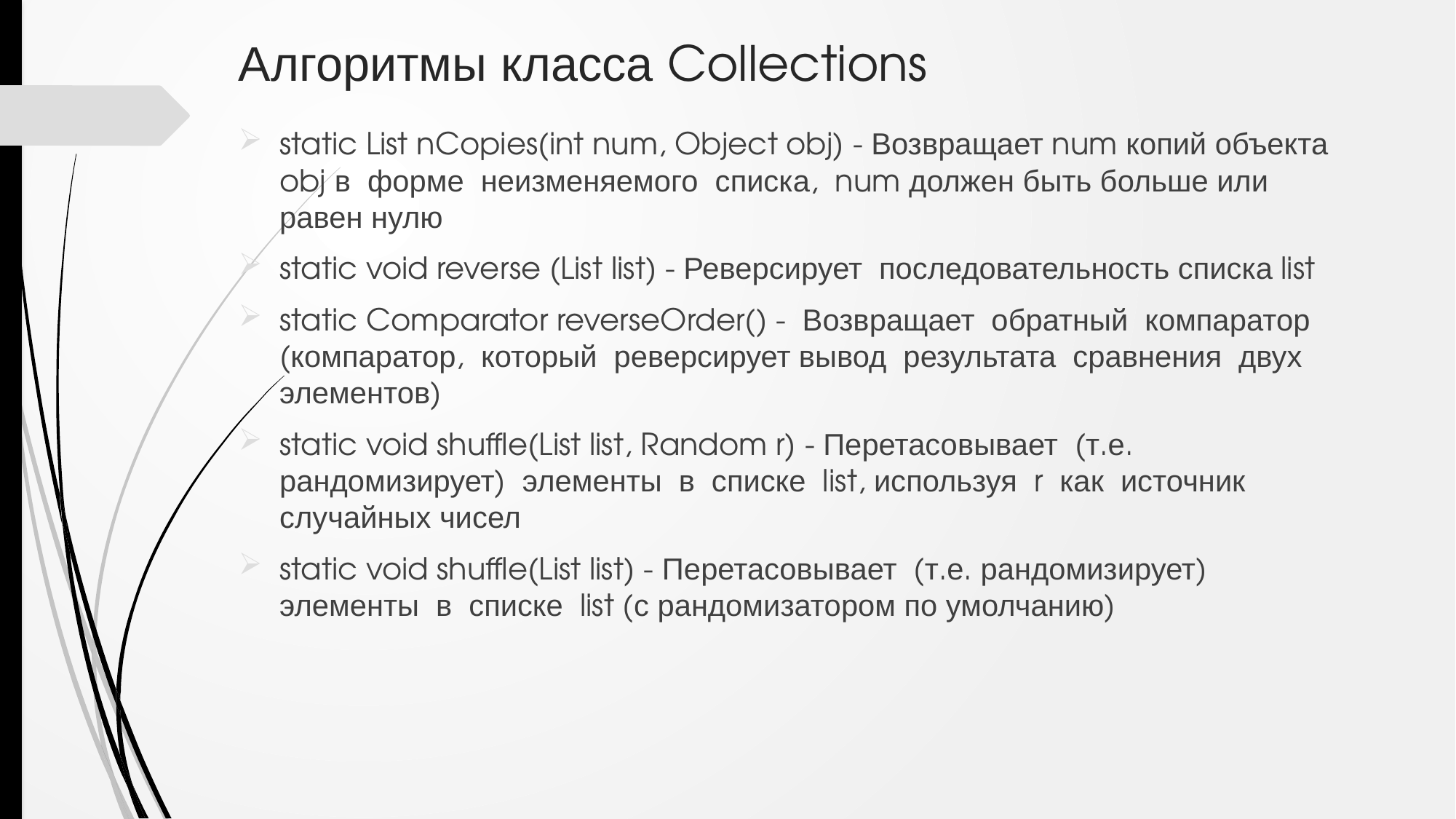

# Алгоритмы класса Collections
static List nCopies(int num, Object obj) - Возвращает num копий объекта obj в  форме  неизменяемого  списка,  num должен быть больше или равен нулю
static void reverse (List list) - Реверсирует  последовательность списка list
static Comparator reverseOrder() -  Возвращает  обратный  компаратор (компаратор,  который  реверсирует вывод  результата  сравнения  двух элементов)
static void shuffle(List list, Random r) - Перетасовывает  (т.е. рандомизирует)  элементы  в  списке  list, используя  r  как  источник  случайных чисел
static void shuffle(List list) - Перетасовывает  (т.е. рандомизирует)  элементы  в  списке  list (с рандомизатором по умолчанию)